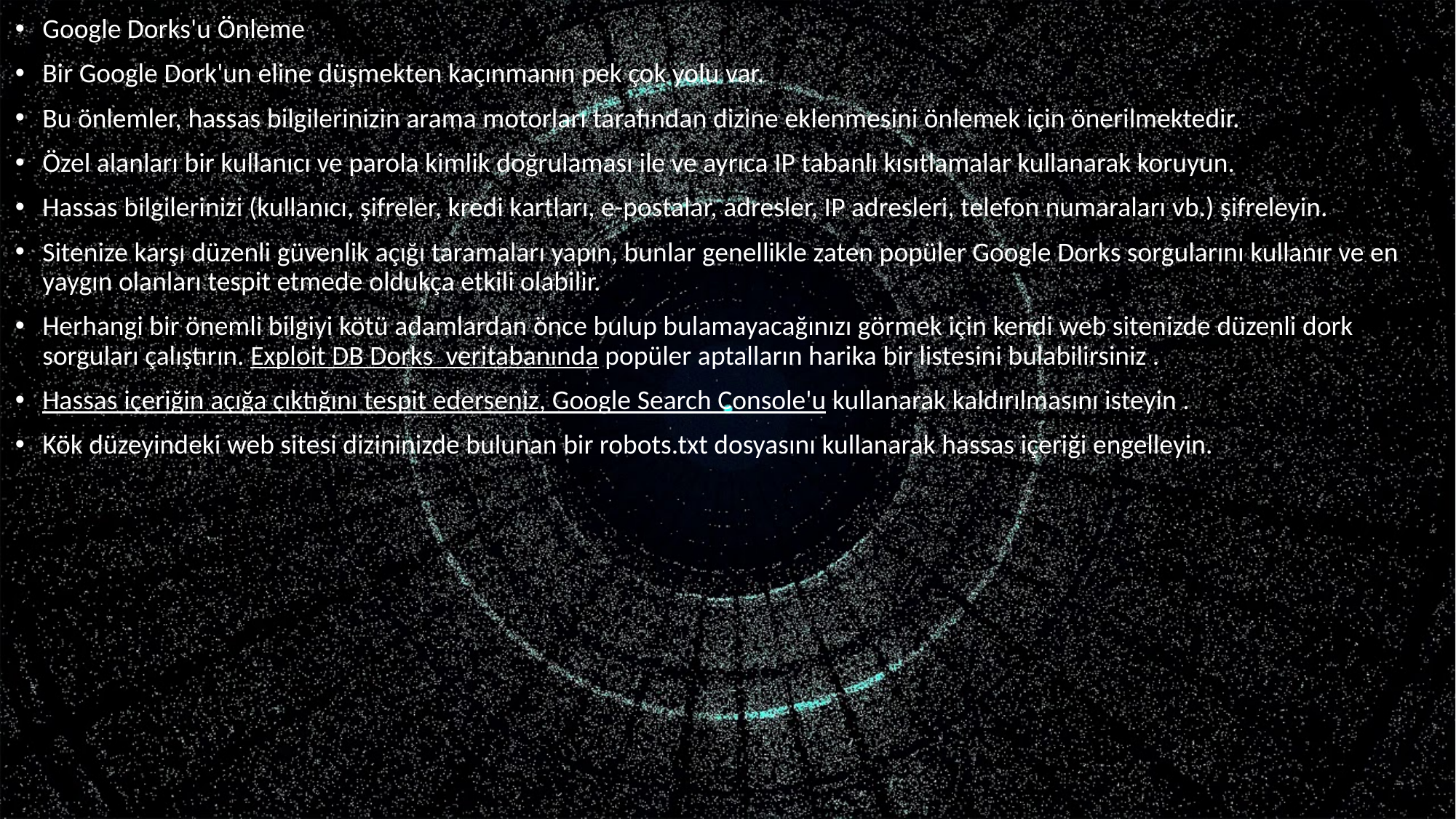

Google Dorks'u Önleme
Bir Google Dork'un eline düşmekten kaçınmanın pek çok yolu var.
Bu önlemler, hassas bilgilerinizin arama motorları tarafından dizine eklenmesini önlemek için önerilmektedir.
Özel alanları bir kullanıcı ve parola kimlik doğrulaması ile ve ayrıca IP tabanlı kısıtlamalar kullanarak koruyun.
Hassas bilgilerinizi (kullanıcı, şifreler, kredi kartları, e-postalar, adresler, IP adresleri, telefon numaraları vb.) şifreleyin.
Sitenize karşı düzenli güvenlik açığı taramaları yapın, bunlar genellikle zaten popüler Google Dorks sorgularını kullanır ve en yaygın olanları tespit etmede oldukça etkili olabilir.
Herhangi bir önemli bilgiyi kötü adamlardan önce bulup bulamayacağınızı görmek için kendi web sitenizde düzenli dork sorguları çalıştırın. Exploit DB Dorks  veritabanında popüler aptalların harika bir listesini bulabilirsiniz .
Hassas içeriğin açığa çıktığını tespit ederseniz, Google Search Console'u kullanarak kaldırılmasını isteyin .
Kök düzeyindeki web sitesi dizininizde bulunan bir robots.txt dosyasını kullanarak hassas içeriği engelleyin.